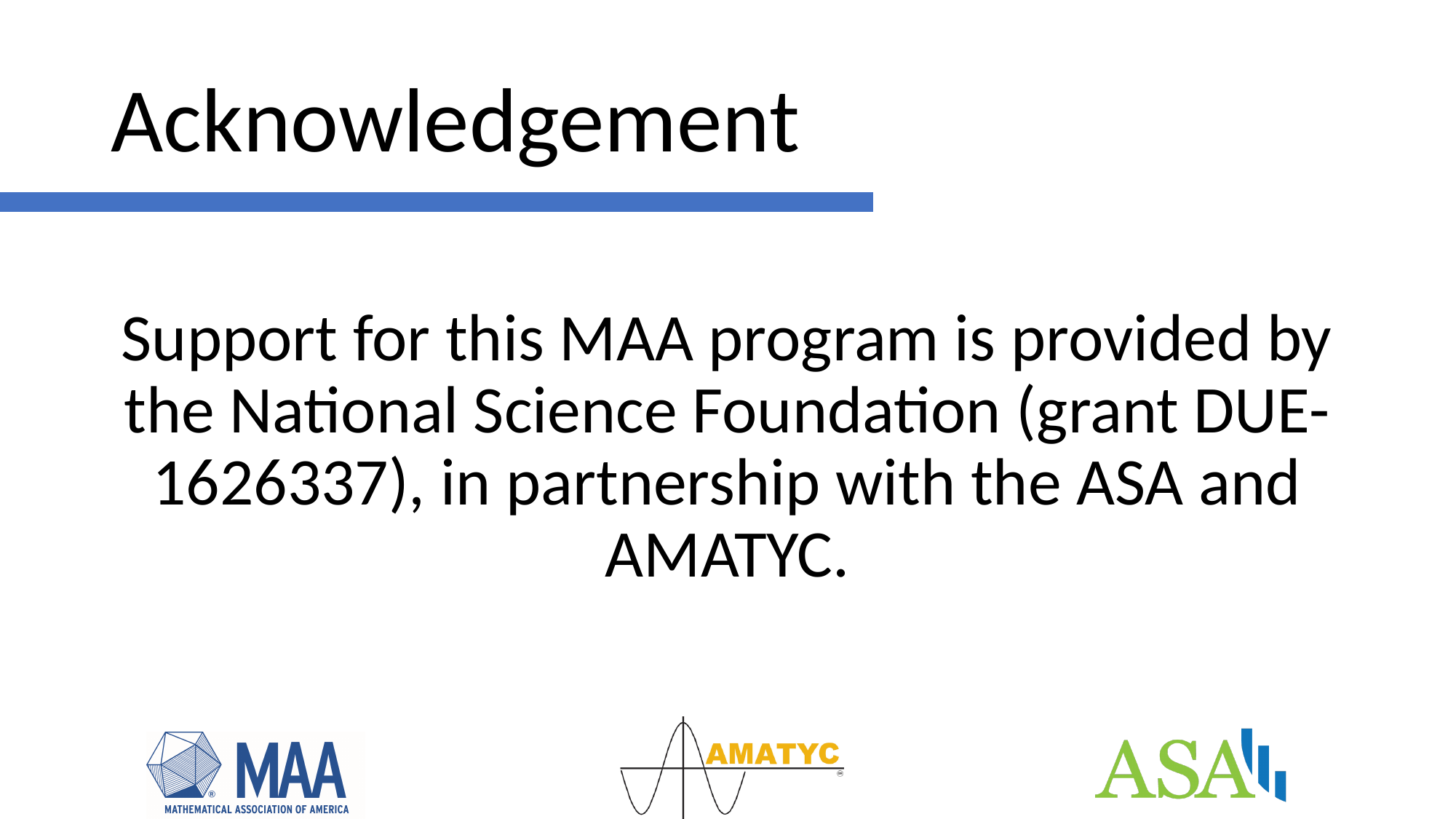

# Acknowledgement
Support for this MAA program is provided by the National Science Foundation (grant DUE-1626337), in partnership with the ASA and AMATYC.